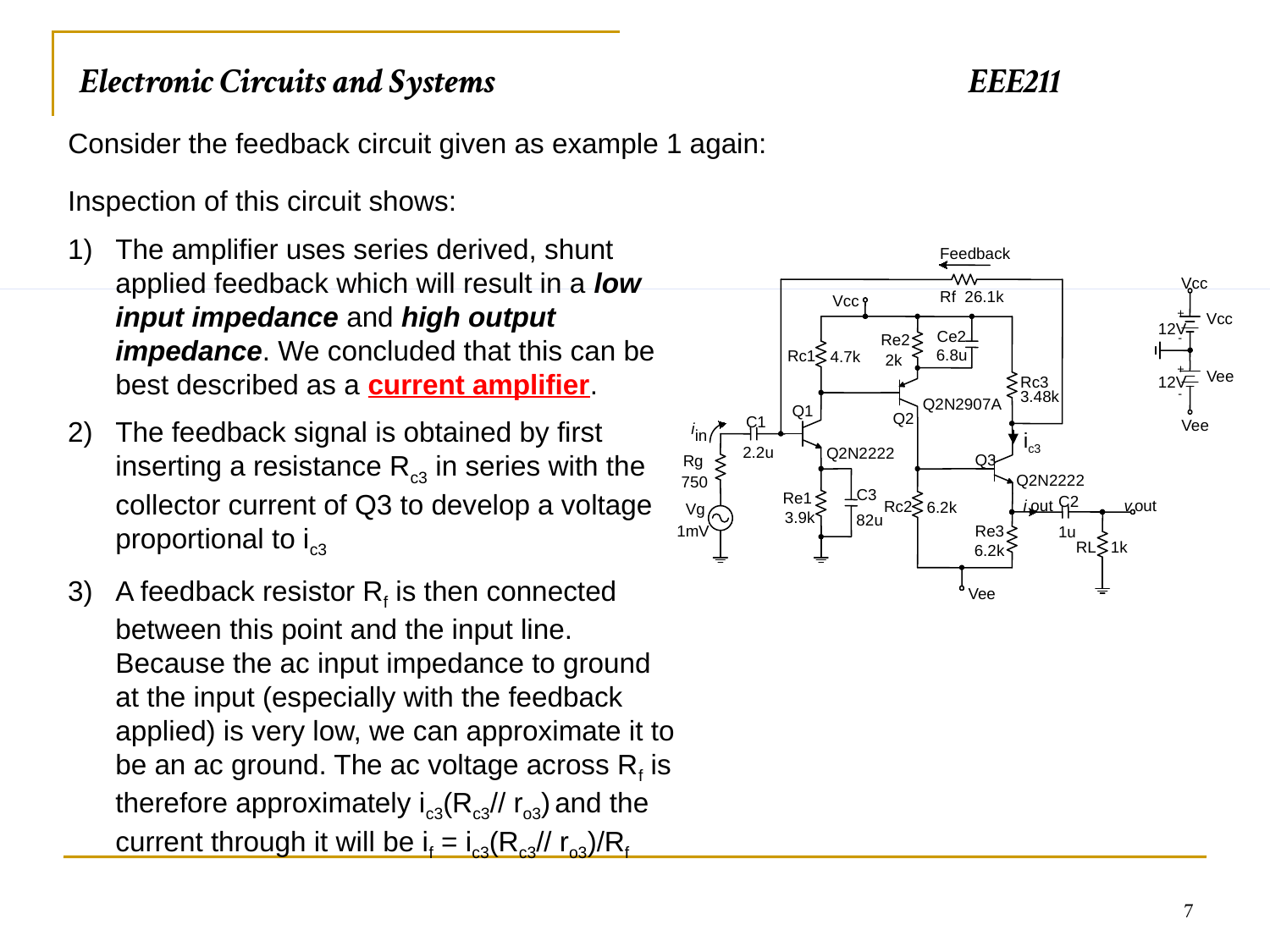

# Electronic Circuits and Systems			   	EEE211
Consider the feedback circuit given as example 1 again:
Inspection of this circuit shows:
The amplifier uses series derived, shunt applied feedback which will result in a low input impedance and high output impedance. We concluded that this can be best described as a current amplifier.
The feedback signal is obtained by first inserting a resistance Rc3 in series with the collector current of Q3 to develop a voltage proportional to ic3
A feedback resistor Rf is then connected between this point and the input line. Because the ac input impedance to ground at the input (especially with the feedback applied) is very low, we can approximate it to be an ac ground. The ac voltage across Rf is therefore approximately ic3(Rc3// ro3) and the current through it will be if = ic3(Rc3// ro3)/Rf
Feedback

Vcc

Rf  26.1k

Vcc

+
Vcc

12V
Ce2

Re2
-

6.8u
Rc1
4.7k

2k

+

Vee

Rc3
12V

-
3.48k

Q2N2907A

Q1
Q2

C1
Vee

i

 in
 ic3

2.2u
Q2N2222

Q3
Rg

Q2N2222
750

C3
Re1

C2

i
 out
v
 out
Rc2
6.2k
Vg

3.9k

82u

1mV
Re3
1u

RL
1k
6.2k

Vee

7